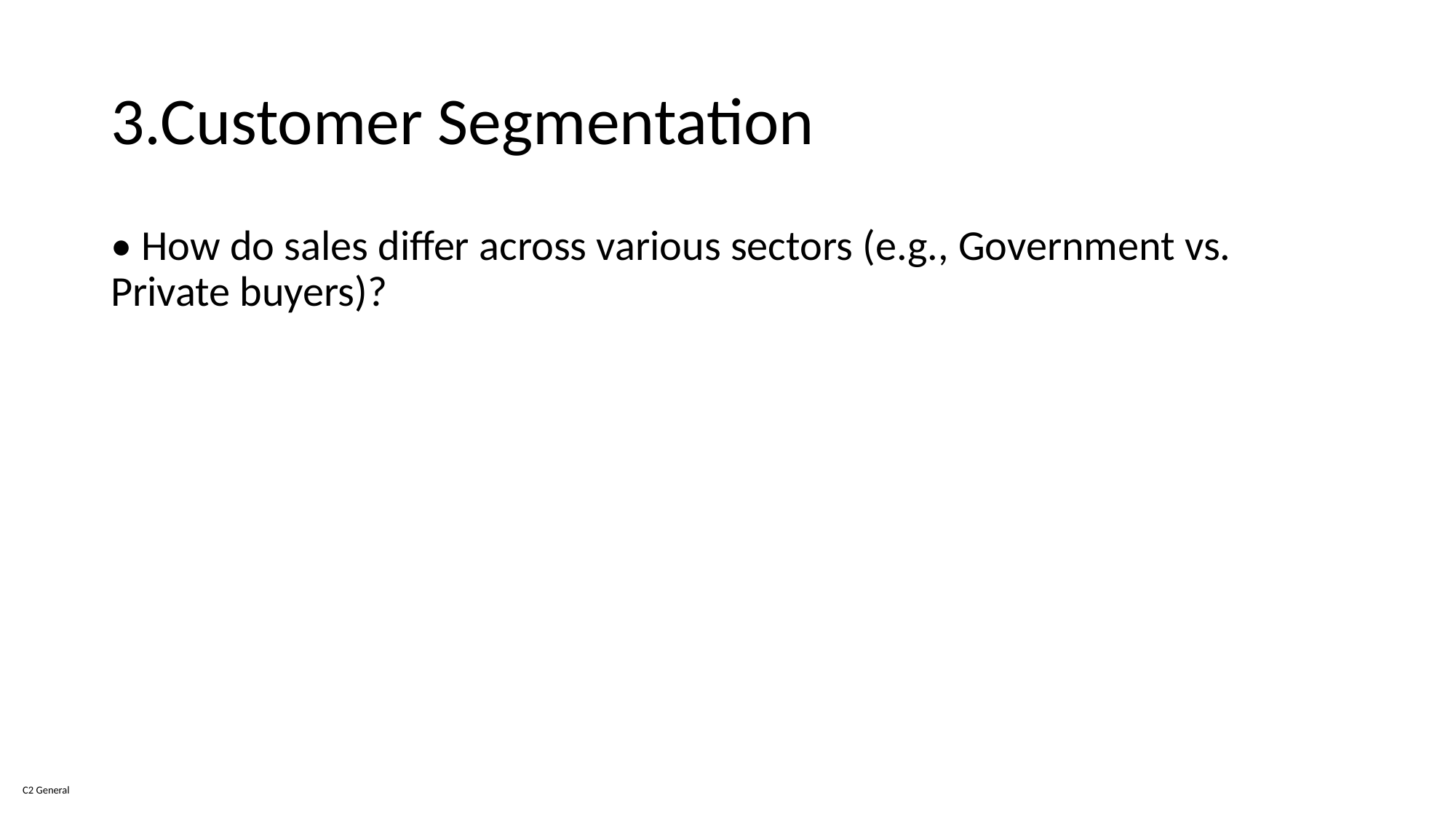

# 3.Customer Segmentation
• How do sales differ across various sectors (e.g., Government vs. Private buyers)?